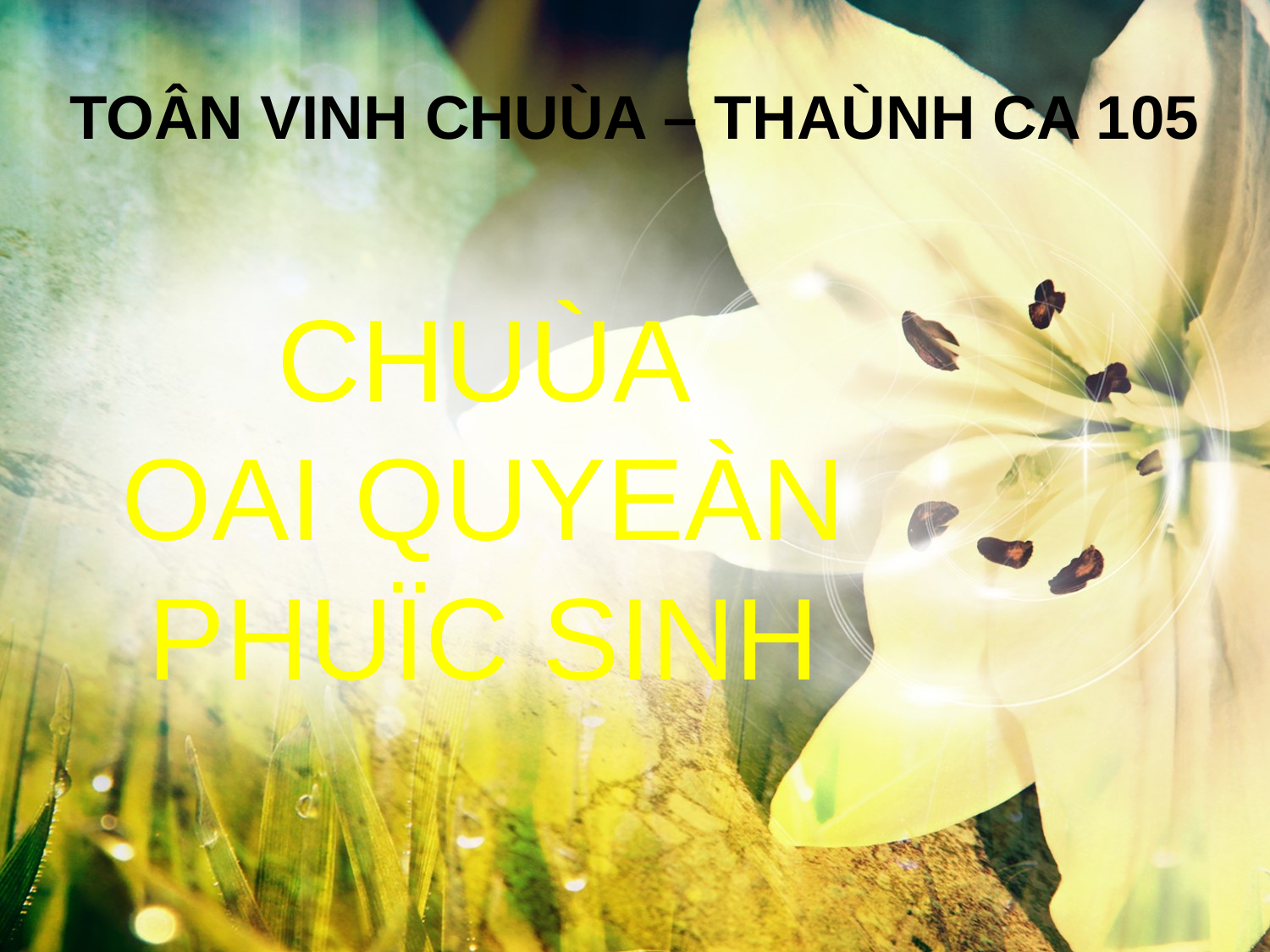

TOÂN VINH CHUÙA – THAÙNH CA 105
CHUÙA
OAI QUYEÀN
PHUÏC SINH